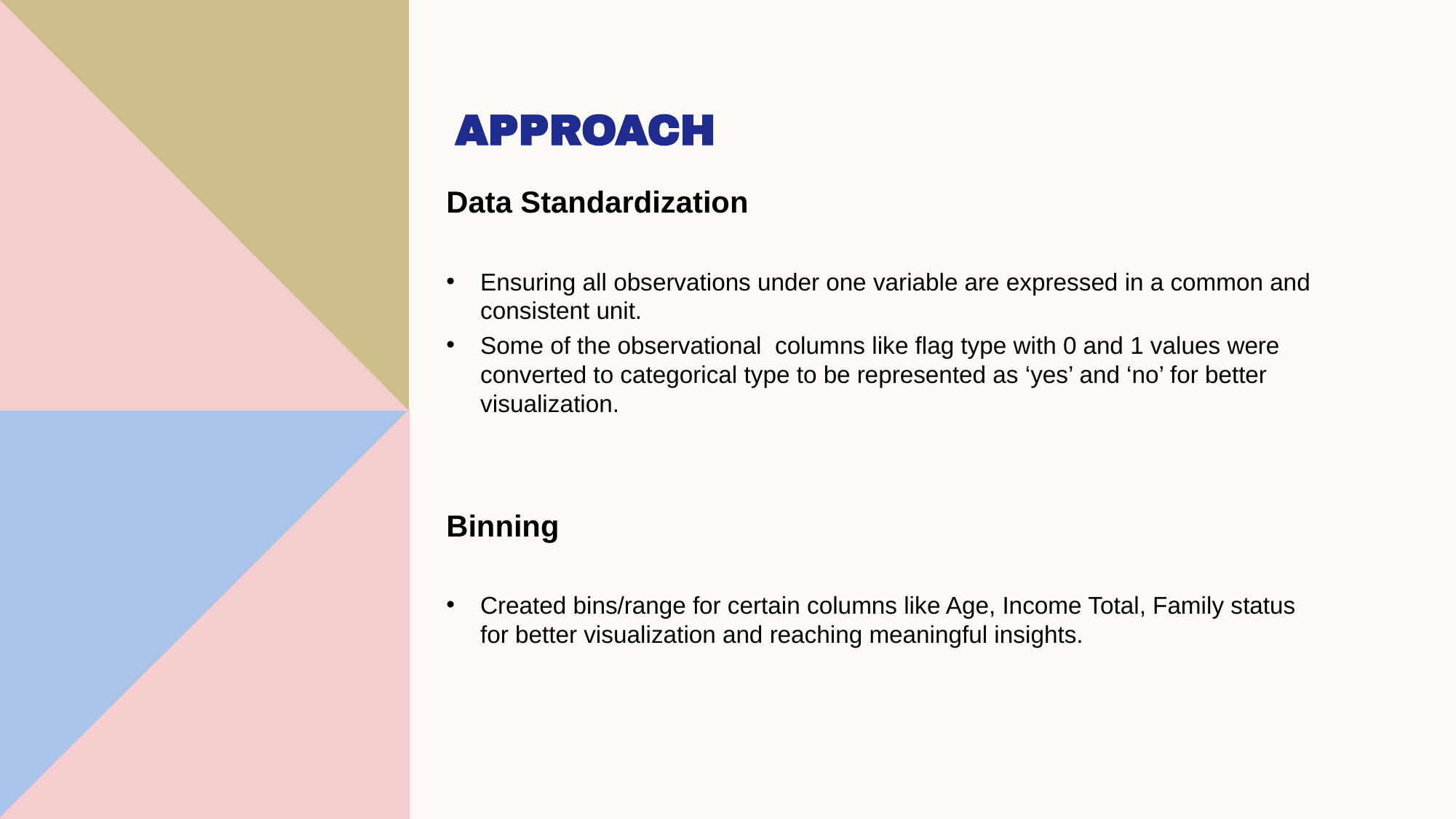

# APPROACH
Data Standardization

Ensuring all observations under one variable are expressed in a common and consistent unit.
Some of the observational  columns like flag type with 0 and 1 values were converted to categorical type to be represented as ‘yes’ and ‘no’ for better visualization.

Binning

Created bins/range for certain columns like Age, Income Total, Family status for better visualization and reaching meaningful insights.